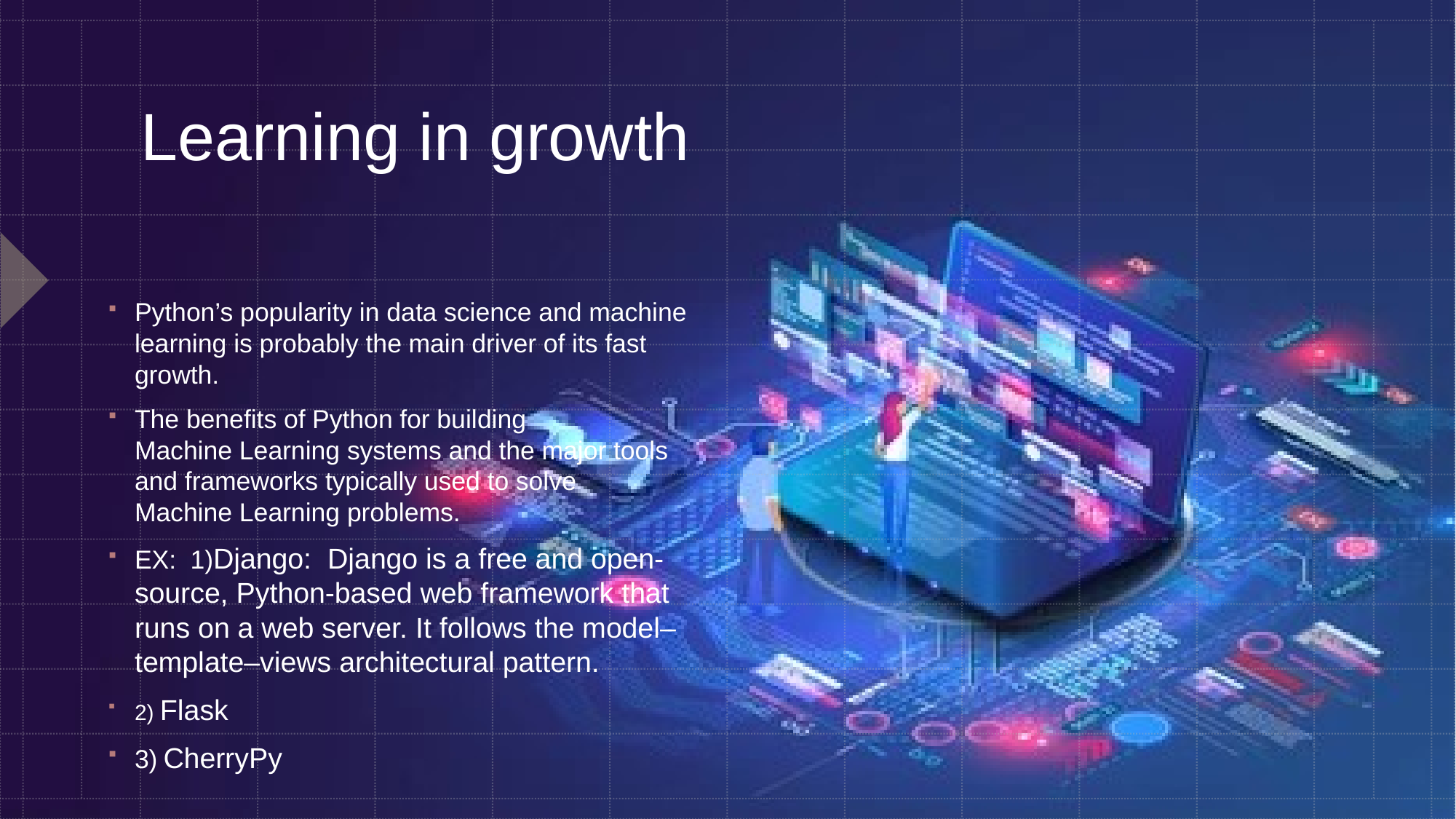

# Learning in growth

Python’s popularity in data science and machine learning is probably the main driver of its fast growth.
The benefits of Python for building Machine Learning systems and the major tools and frameworks typically used to solve Machine Learning problems.
EX:  1)Django:  Django is a free and open-source, Python-based web framework that runs on a web server. It follows the model–template–views architectural pattern.
2) Flask
3) CherryPy